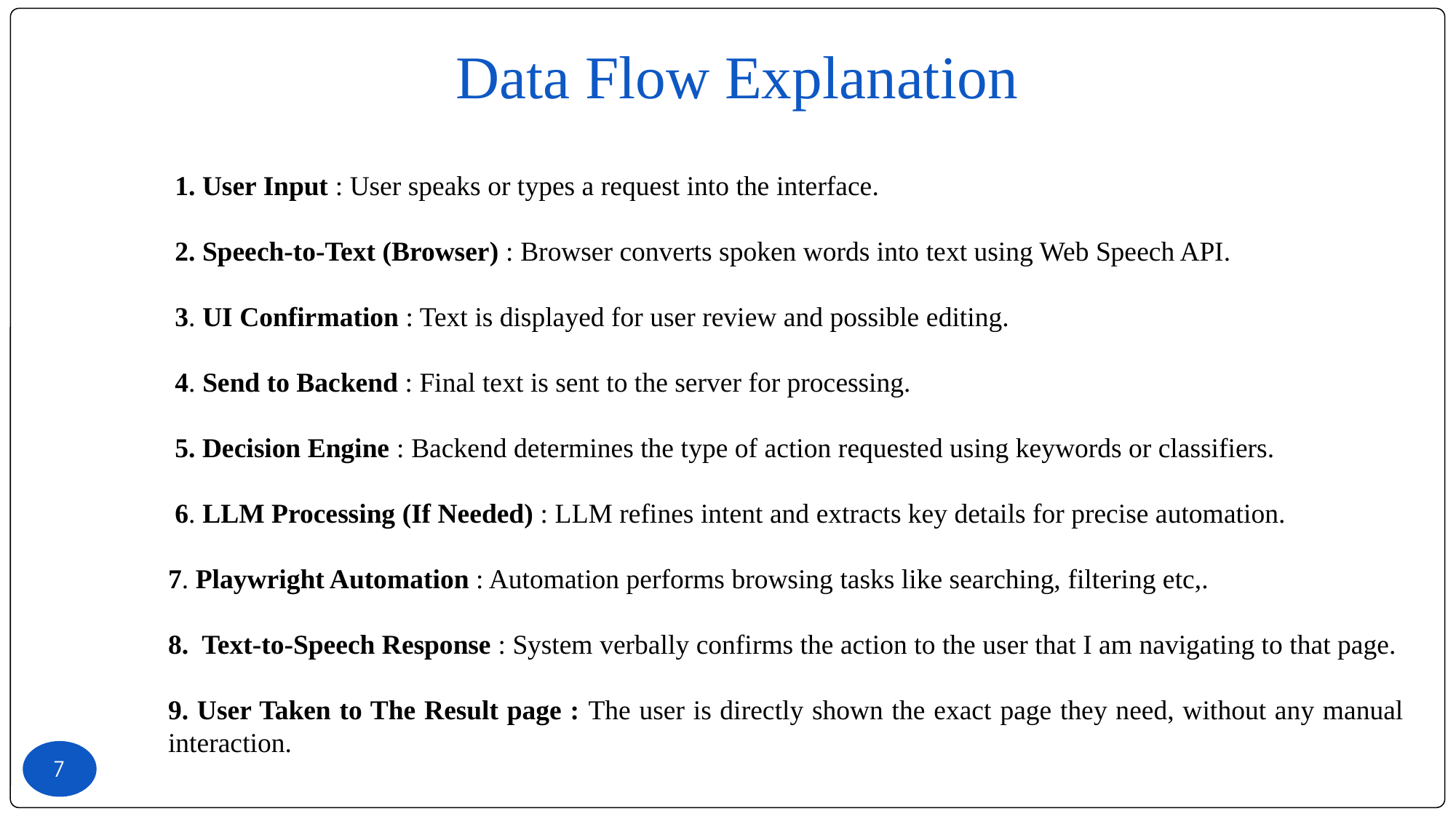

Data Flow Explanation
 1. User Input : User speaks or types a request into the interface.
 2. Speech-to-Text (Browser) : Browser converts spoken words into text using Web Speech API.
 3. UI Confirmation : Text is displayed for user review and possible editing.
 4. Send to Backend : Final text is sent to the server for processing.
 5. Decision Engine : Backend determines the type of action requested using keywords or classifiers.
 6. LLM Processing (If Needed) : LLM refines intent and extracts key details for precise automation.
7. Playwright Automation : Automation performs browsing tasks like searching, filtering etc,.

8.  Text-to-Speech Response : System verbally confirms the action to the user that I am navigating to that page.

9. User Taken to The Result page : The user is directly shown the exact page they need, without any manual interaction.

7